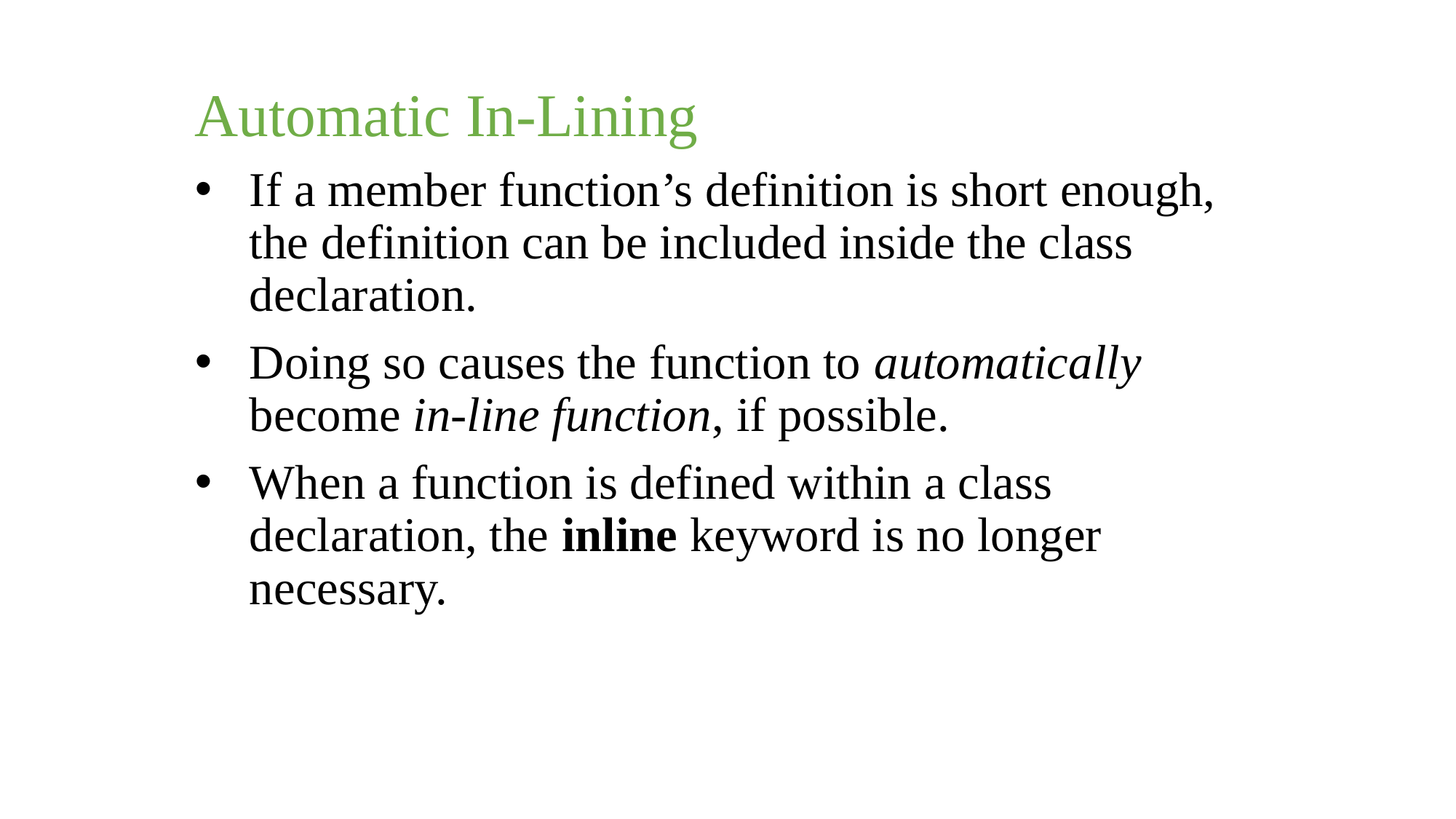

Automatic In-Lining
If a member function’s definition is short enough, the definition can be included inside the class declaration.
Doing so causes the function to automatically become in-line function, if possible.
When a function is defined within a class declaration, the inline keyword is no longer necessary.